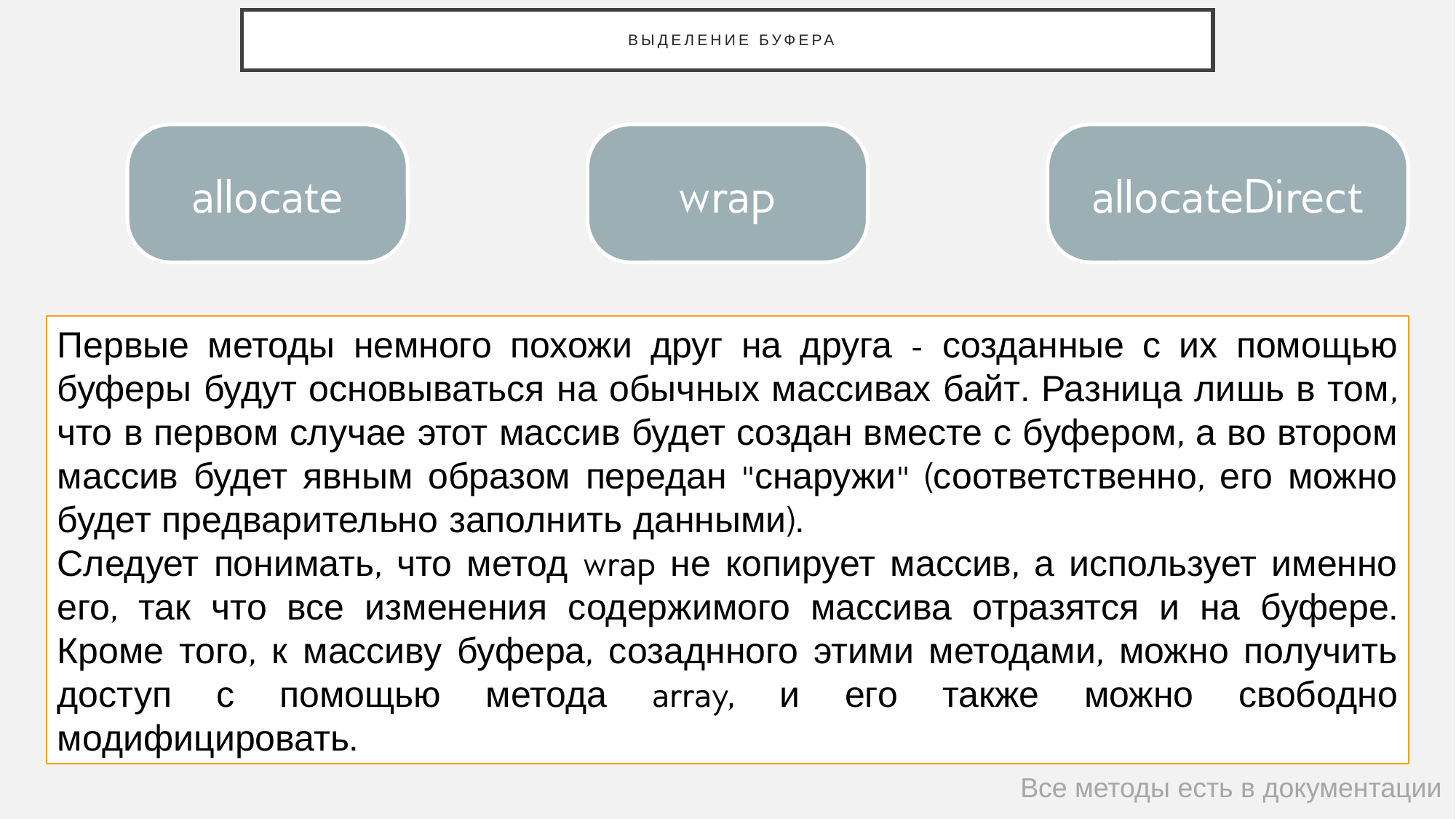

# выделение буфера
allocate
wrap
allocateDirect
Первые методы немного похожи друг на друга - созданные с их помощью буферы будут основываться на обычных массивах байт. Разница лишь в том, что в первом случае этот массив будет создан вместе с буфером, а во втором массив будет явным образом передан "снаружи" (соответственно, его можно будет предварительно заполнить данными).
Следует понимать, что метод wrap не копирует массив, а использует именно его, так что все изменения содержимого массива отразятся и на буфере. Кроме того, к массиву буфера, созаднного этими методами, можно получить доступ с помощью метода array, и его также можно свободно модифицировать.
Все методы есть в документации